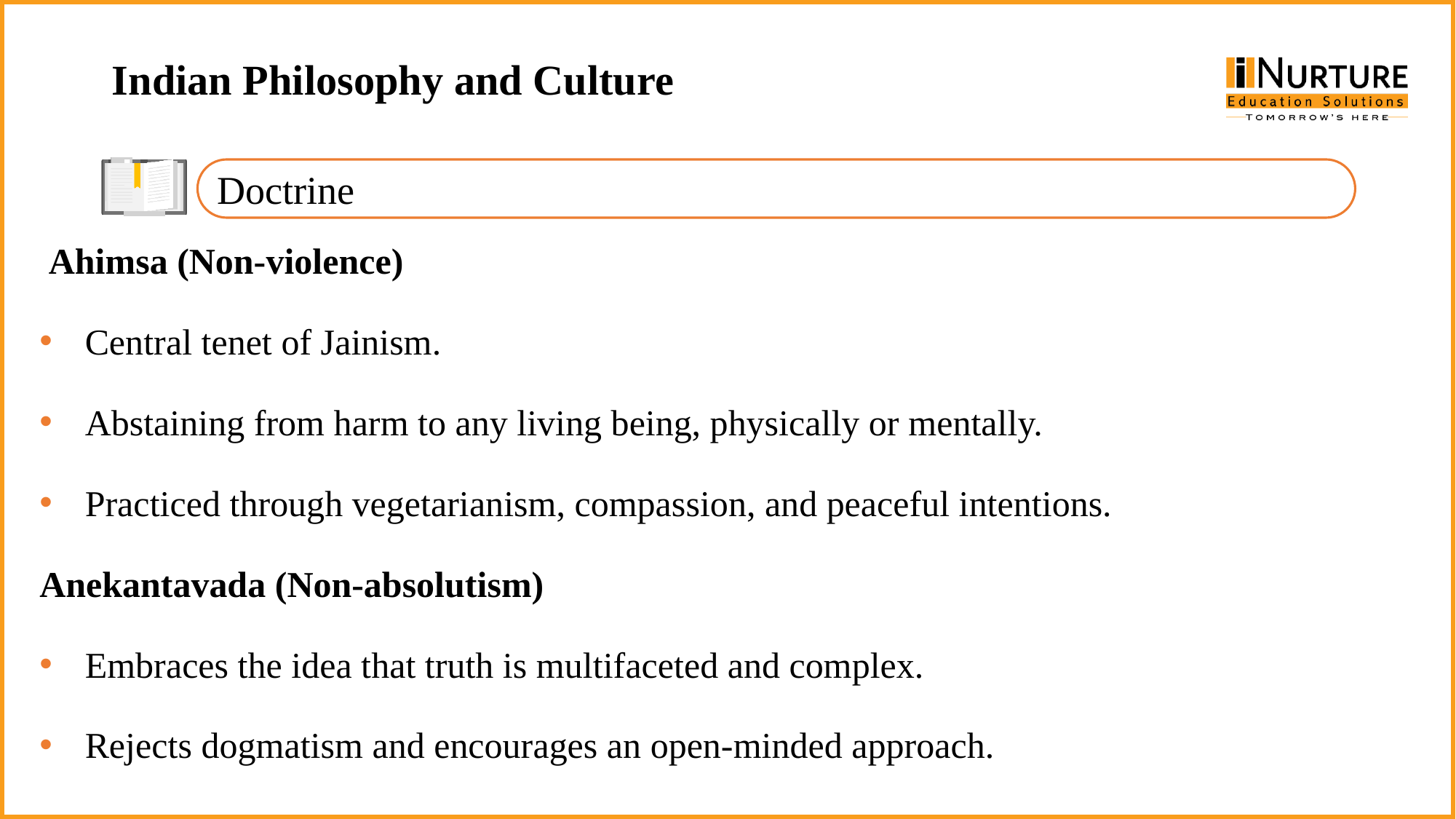

Indian Philosophy and Culture

Doctrine

 Ahimsa (Non-violence)
Central tenet of Jainism.
Abstaining from harm to any living being, physically or mentally.
Practiced through vegetarianism, compassion, and peaceful intentions.
Anekantavada (Non-absolutism)
Embraces the idea that truth is multifaceted and complex.
Rejects dogmatism and encourages an open-minded approach.